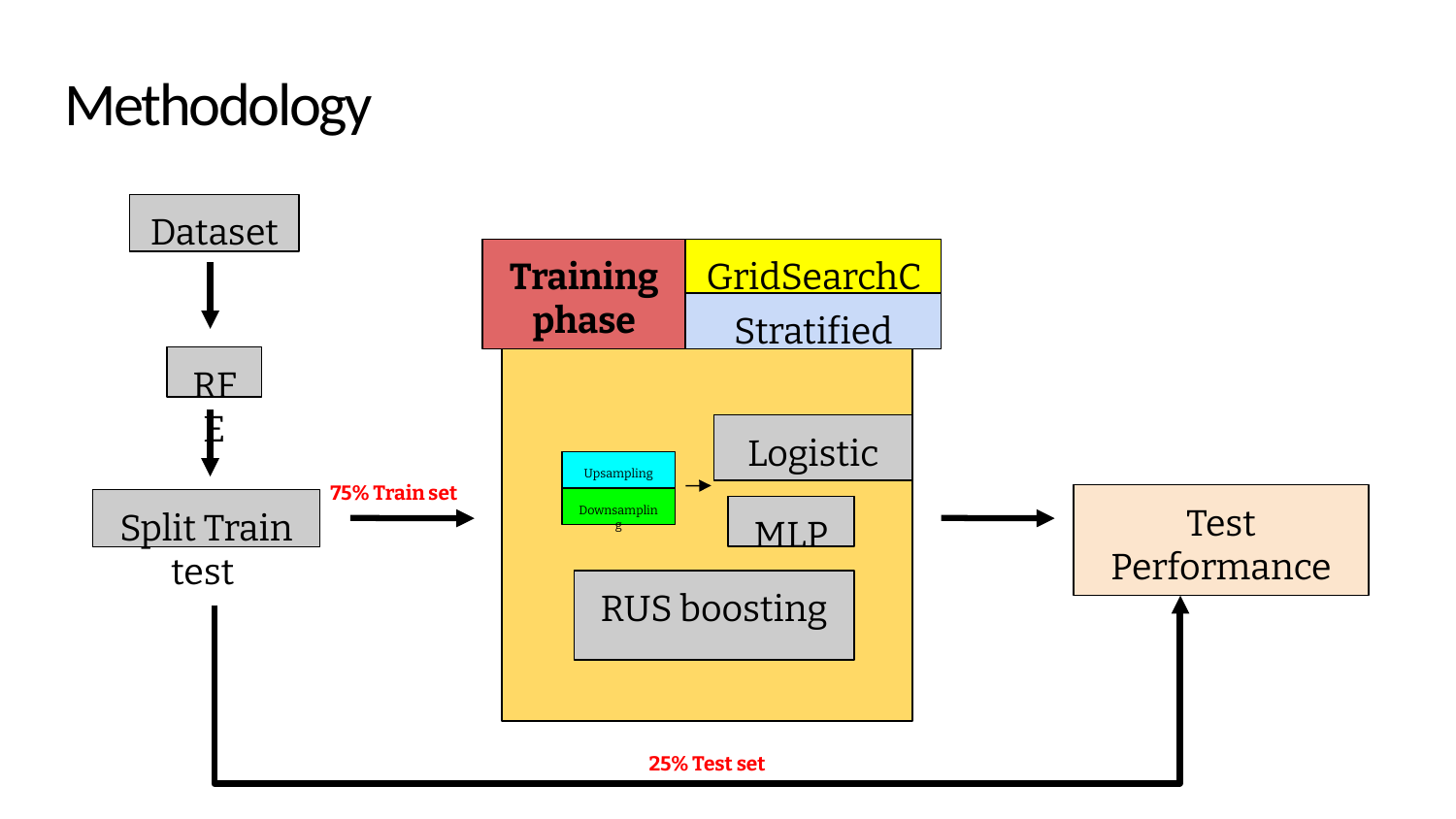

# Methodology

Dataset
Training phase
GridSearchCV
Stratified Kfold
RFE

Logistic
Upsampling
75% Train set
Test Performance
Downsampling
Split Train test
MLP
RUS boosting

25% Test set